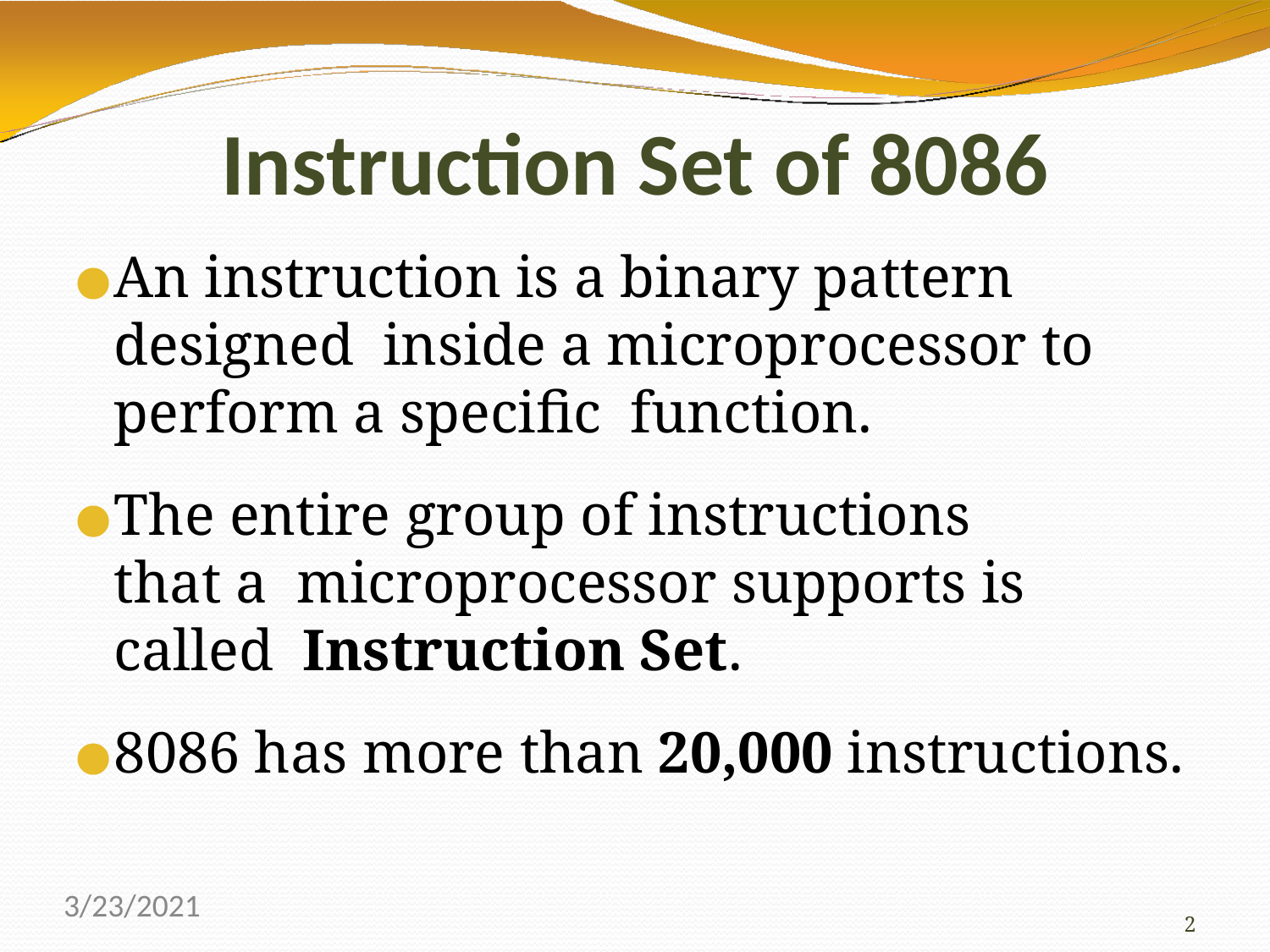

# Instruction Set of 8086
An instruction is a binary pattern designed  inside a microprocessor to perform a specific  function.
The entire group of instructions that a  microprocessor supports is called  Instruction Set.
8086 has more than 20,000 instructions.
3/23/2021
2